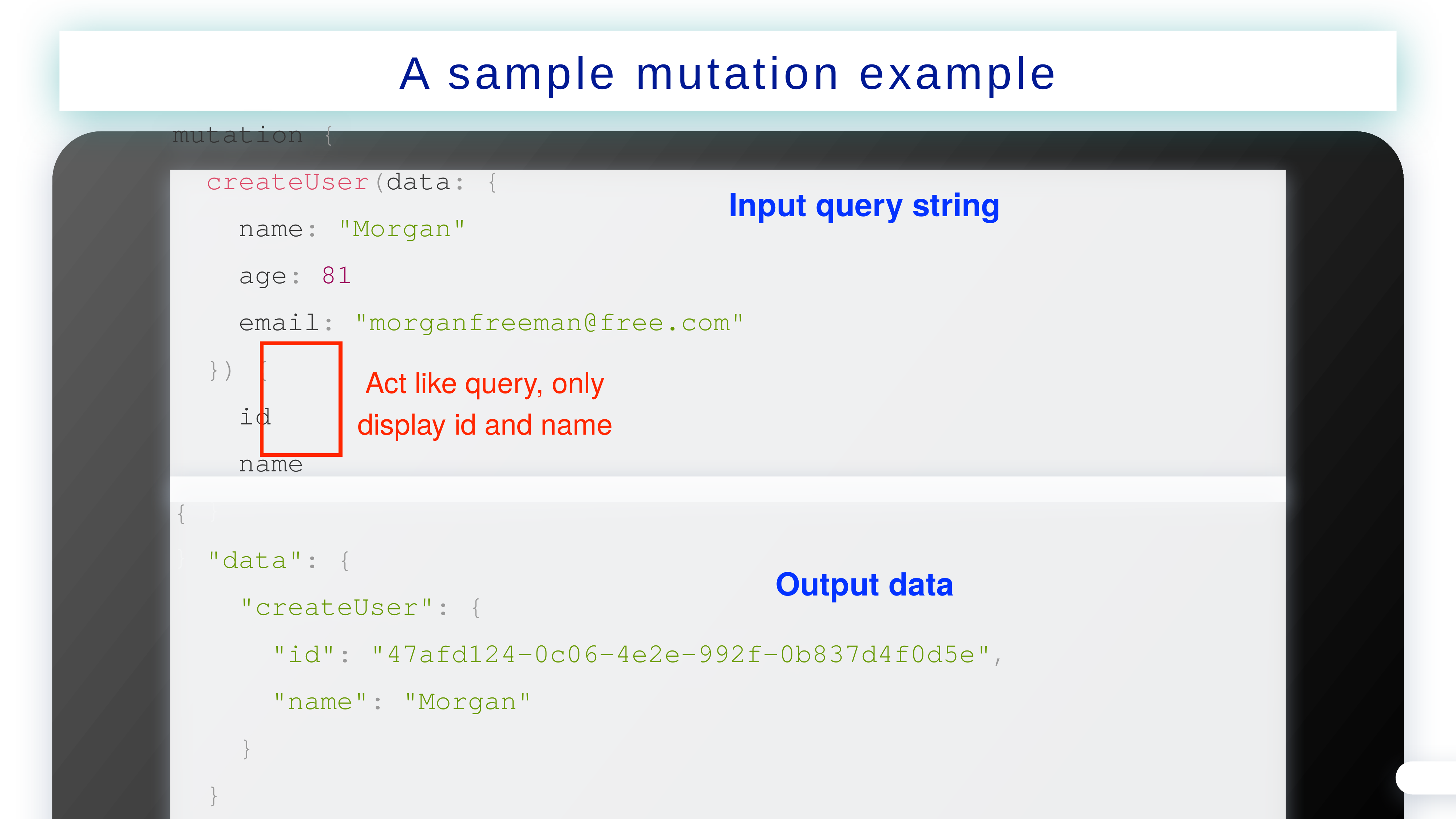

A sample mutation example
mutation {
  createUser(data: {
    name: "Morgan"
    age: 81
    email: "morganfreeman@free.com"
  }) {
    id
    name
  }
}
Input query string

Act like query, only display id and name
{
  "data": {
    "createUser": {
      "id": "47afd124-0c06-4e2e-992f-0b837d4f0d5e",
      "name": "Morgan"
    }
  }
}
Output data
26